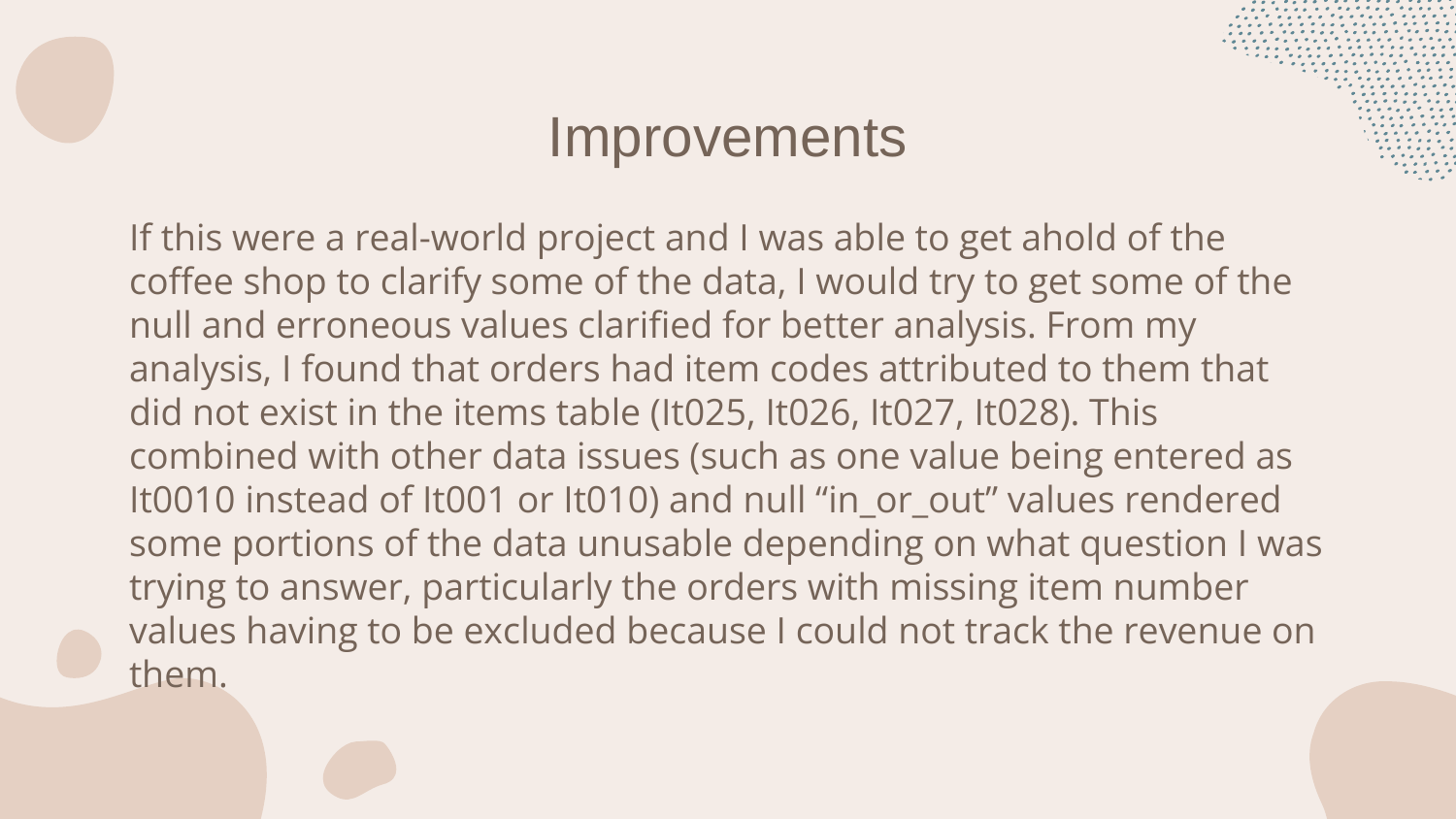

# Improvements
If this were a real-world project and I was able to get ahold of the coffee shop to clarify some of the data, I would try to get some of the null and erroneous values clarified for better analysis. From my analysis, I found that orders had item codes attributed to them that did not exist in the items table (It025, It026, It027, It028). This combined with other data issues (such as one value being entered as It0010 instead of It001 or It010) and null “in_or_out” values rendered some portions of the data unusable depending on what question I was trying to answer, particularly the orders with missing item number values having to be excluded because I could not track the revenue on them.